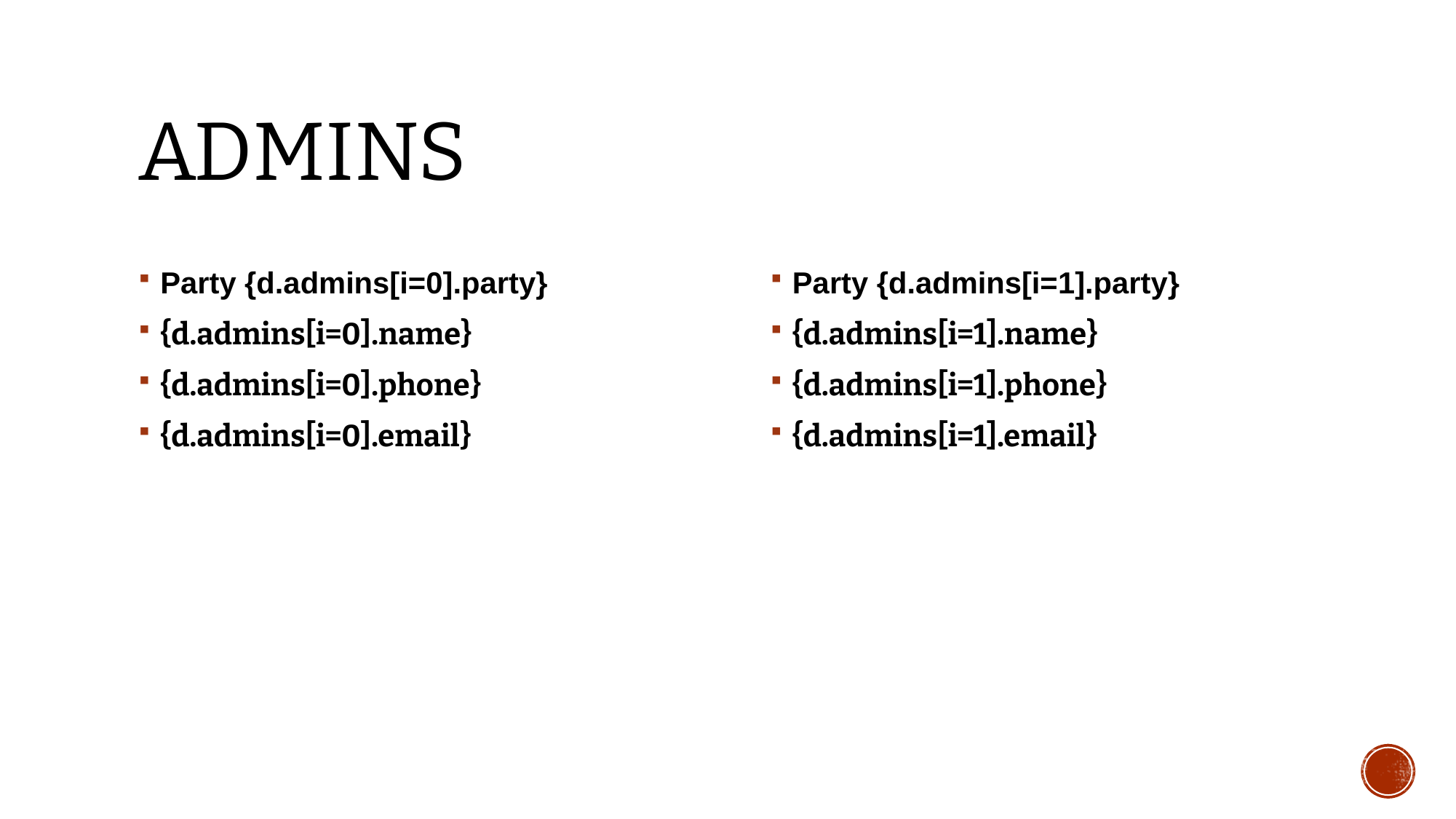

# Admins
Party {d.admins[i=0].party}
{d.admins[i=0].name}
{d.admins[i=0].phone}
{d.admins[i=0].email}

Party {d.admins[i=1].party}
{d.admins[i=1].name}
{d.admins[i=1].phone}
{d.admins[i=1].email}